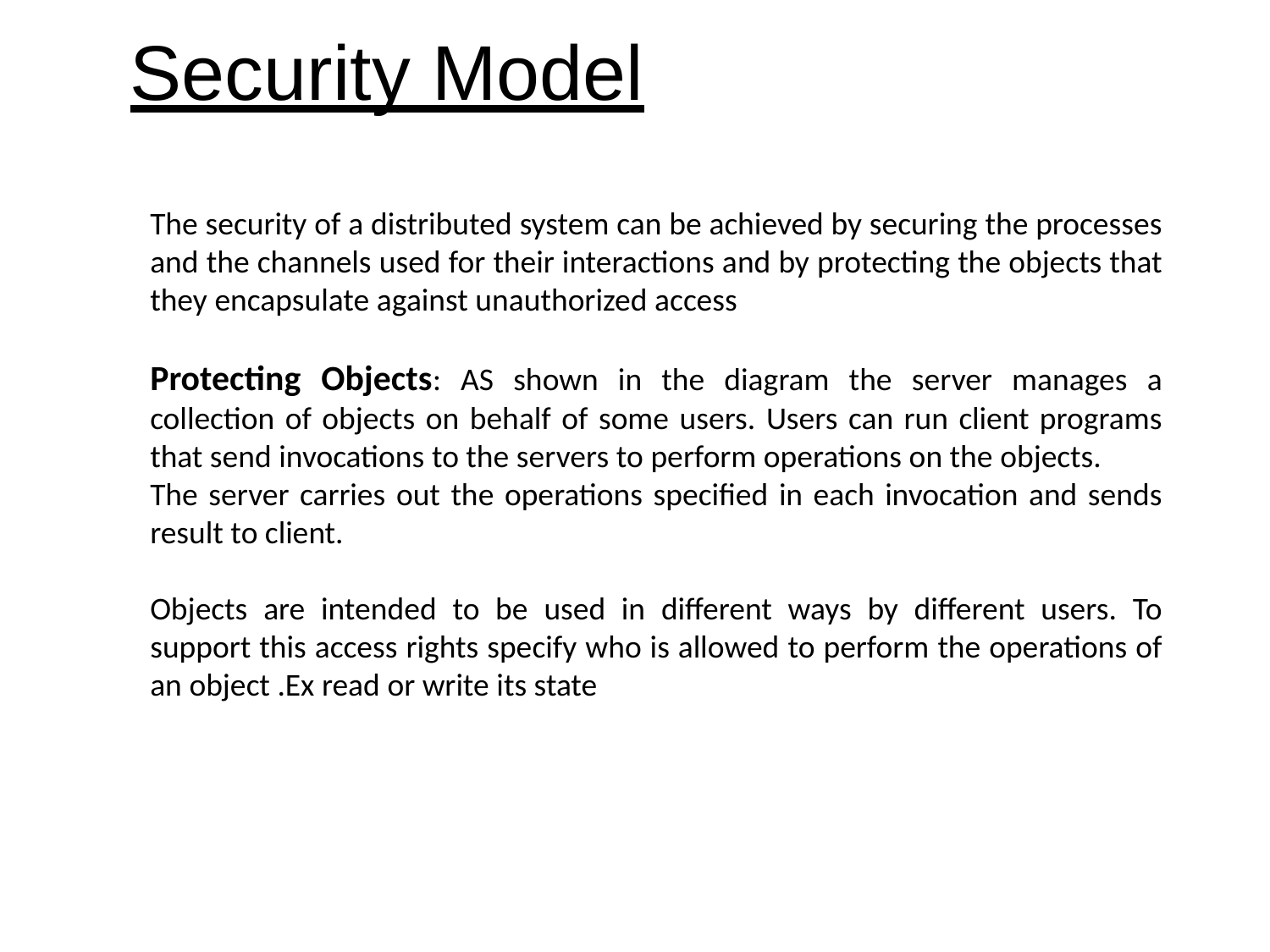

# Security Model

The security of a distributed system can be achieved by securing the processes and the channels used for their interactions and by protecting the objects that they encapsulate against unauthorized access

Protecting Objects: AS shown in the diagram the server manages a collection of objects on behalf of some users. Users can run client programs that send invocations to the servers to perform operations on the objects.
The server carries out the operations specified in each invocation and sends result to client.

Objects are intended to be used in different ways by different users. To support this access rights specify who is allowed to perform the operations of an object .Ex read or write its state